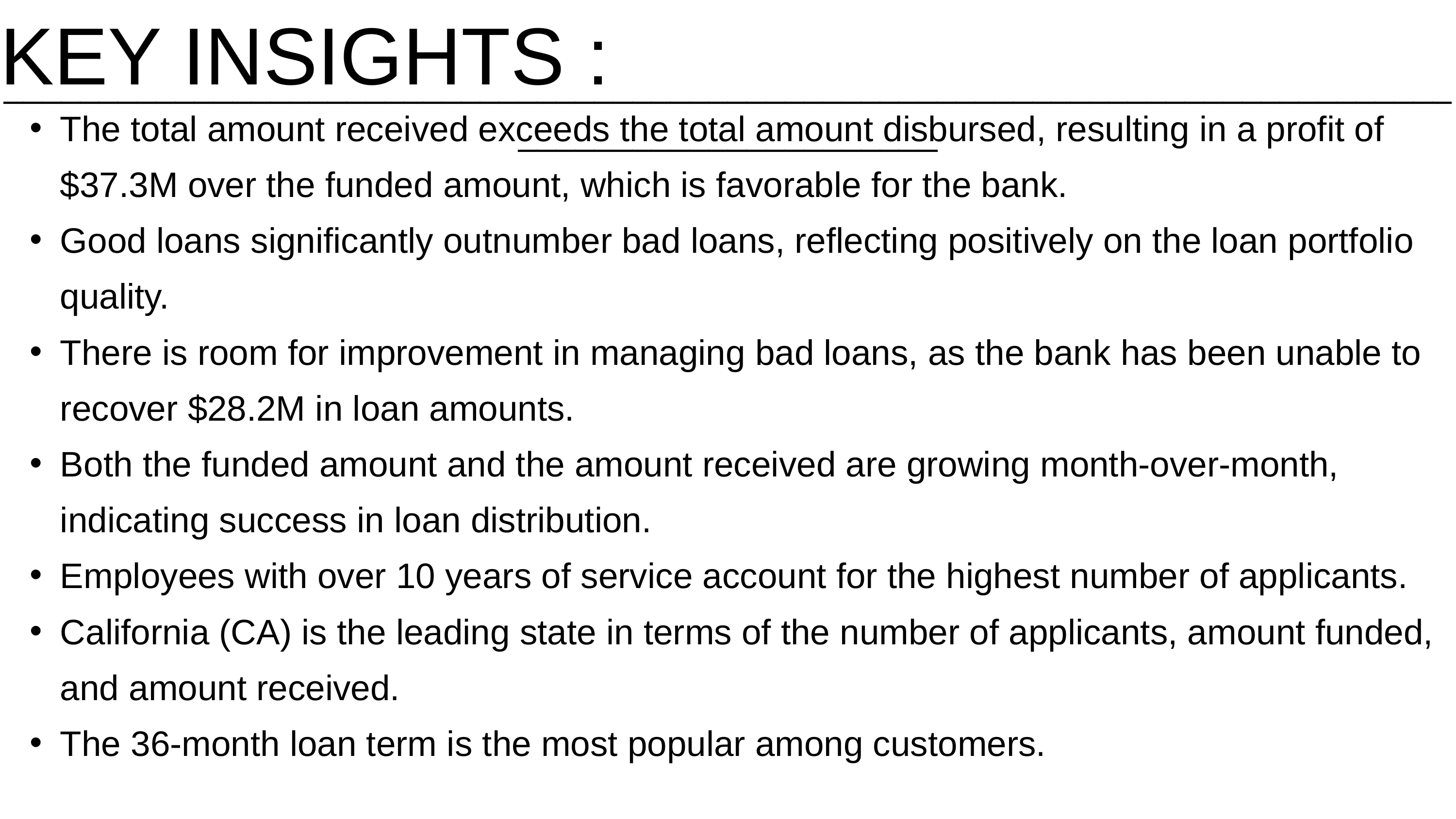

KEY INSIGHTS :
__________________________________________________________________________________________________
The total amount received exceeds the total amount disbursed, resulting in a profit of $37.3M over the funded amount, which is favorable for the bank.
Good loans significantly outnumber bad loans, reflecting positively on the loan portfolio quality.
There is room for improvement in managing bad loans, as the bank has been unable to recover $28.2M in loan amounts.
Both the funded amount and the amount received are growing month-over-month, indicating success in loan distribution.
Employees with over 10 years of service account for the highest number of applicants.
California (CA) is the leading state in terms of the number of applicants, amount funded, and amount received.
The 36-month loan term is the most popular among customers.